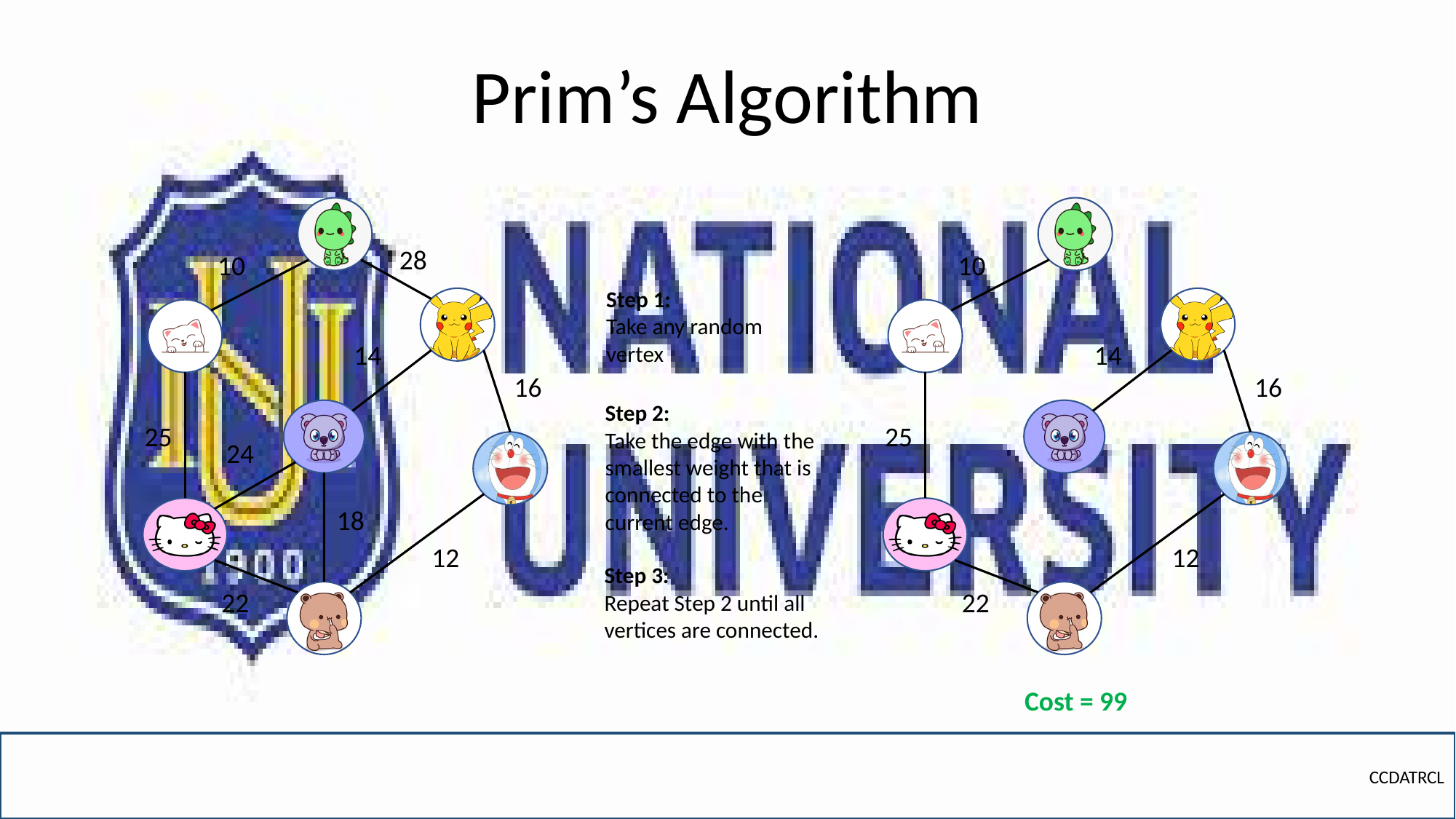

# Prim’s Algorithm

28
10
10

Step 1:
Take any random vertex

14
14
16
16

Step 2:
Take the edge with the smallest weight that is connected to the current edge.

25
25
24

18

Step 3:
Repeat Step 2 until all vertices are connected.
12
12
22
22

Cost = 99
CCDATRCL